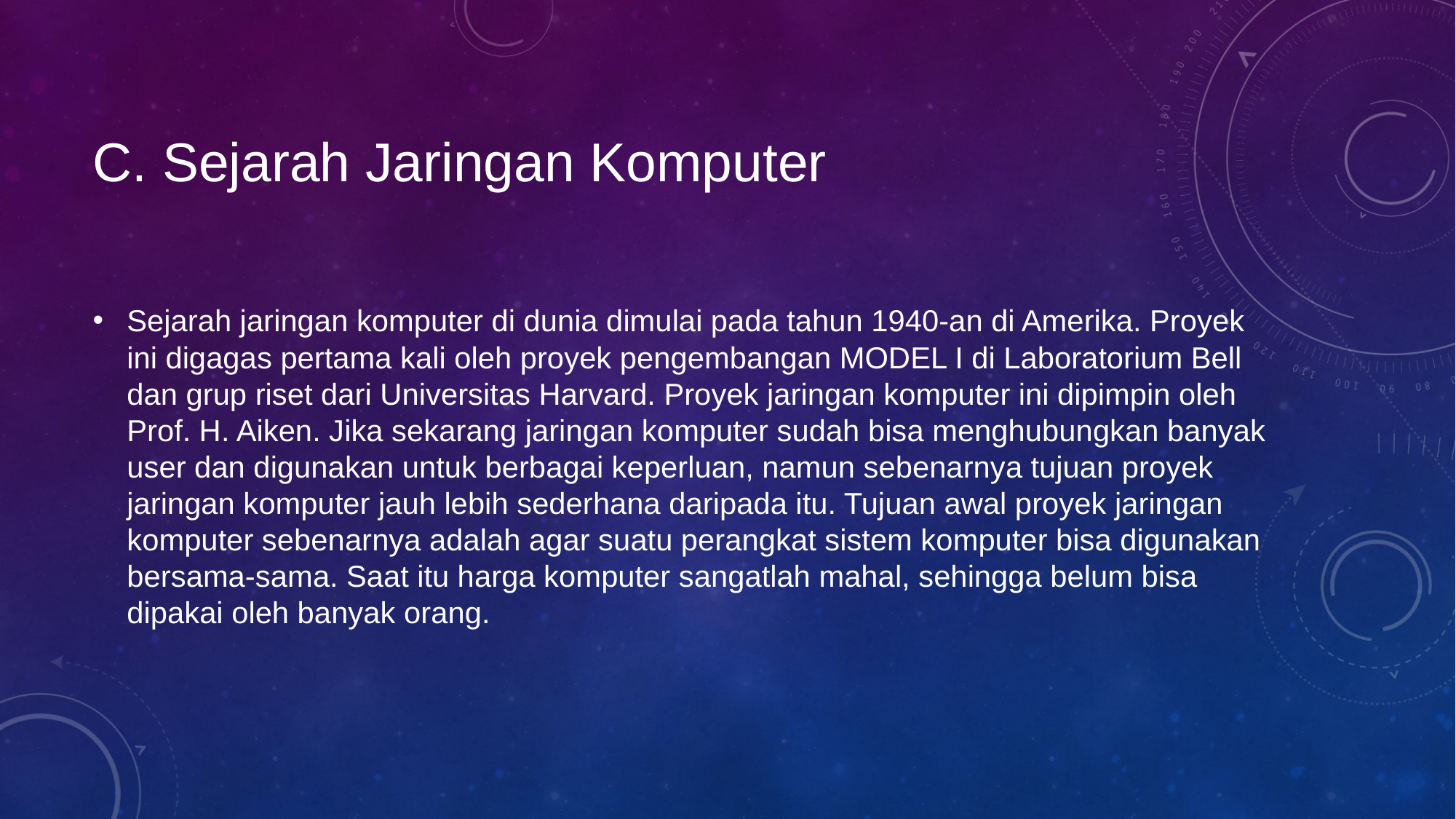

# C. Sejarah Jaringan Komputer
Sejarah jaringan komputer di dunia dimulai pada tahun 1940-an di Amerika. Proyek ini digagas pertama kali oleh proyek pengembangan MODEL I di Laboratorium Bell dan grup riset dari Universitas Harvard. Proyek jaringan komputer ini dipimpin oleh Prof. H. Aiken. Jika sekarang jaringan komputer sudah bisa menghubungkan banyak user dan digunakan untuk berbagai keperluan, namun sebenarnya tujuan proyek jaringan komputer jauh lebih sederhana daripada itu. Tujuan awal proyek jaringan komputer sebenarnya adalah agar suatu perangkat sistem komputer bisa digunakan bersama-sama. Saat itu harga komputer sangatlah mahal, sehingga belum bisa dipakai oleh banyak orang.